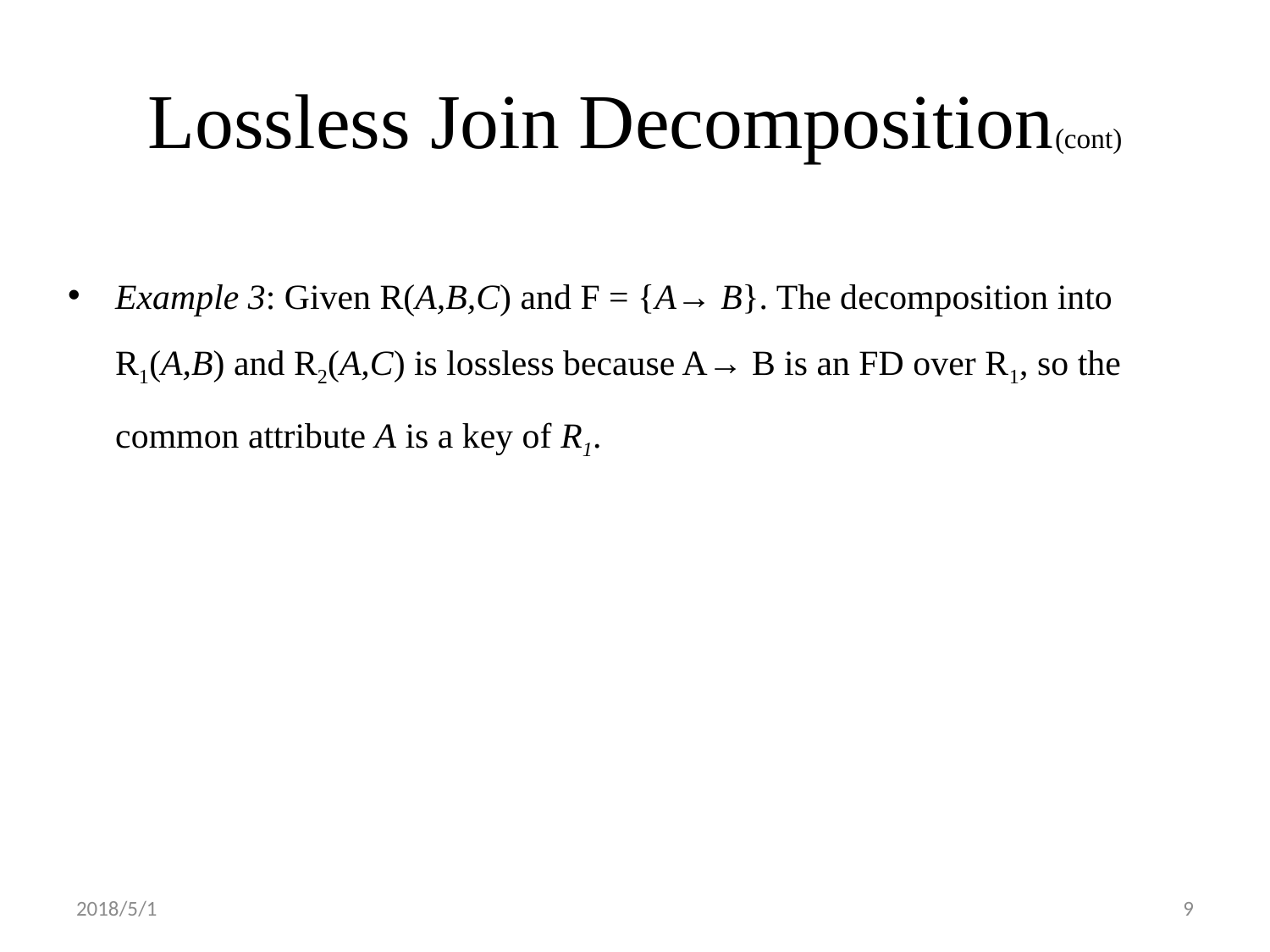

# Lossless Join Decomposition(cont)
Example 3: Given R(A,B,C) and F = {A→ B}. The decomposition into R1(A,B) and R2(A,C) is lossless because A→ B is an FD over R1, so the common attribute A is a key of R1.
2018/5/1
9